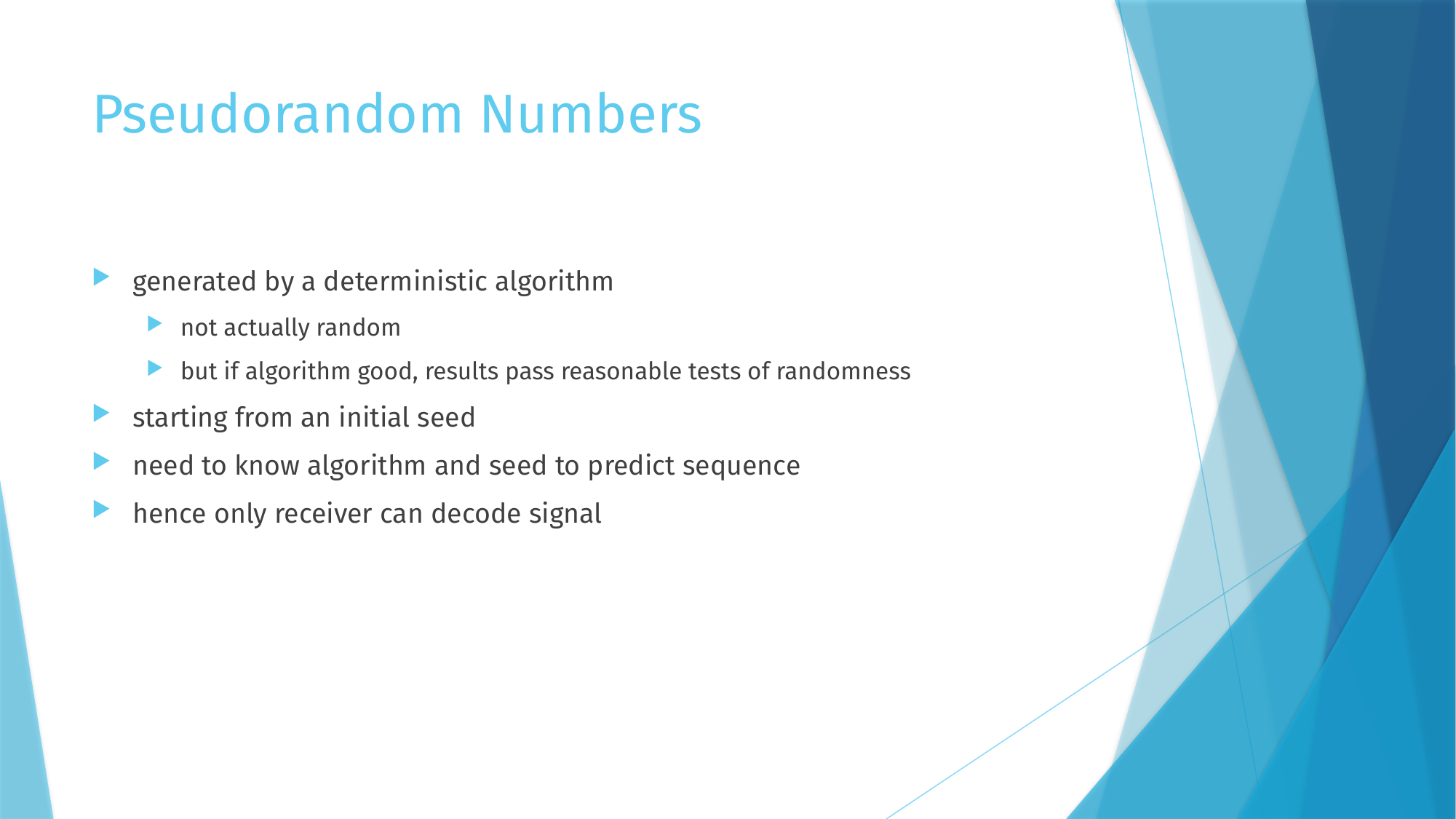

# Pseudorandom Numbers
generated by a deterministic algorithm
not actually random
but if algorithm good, results pass reasonable tests of randomness
starting from an initial seed
need to know algorithm and seed to predict sequence
hence only receiver can decode signal